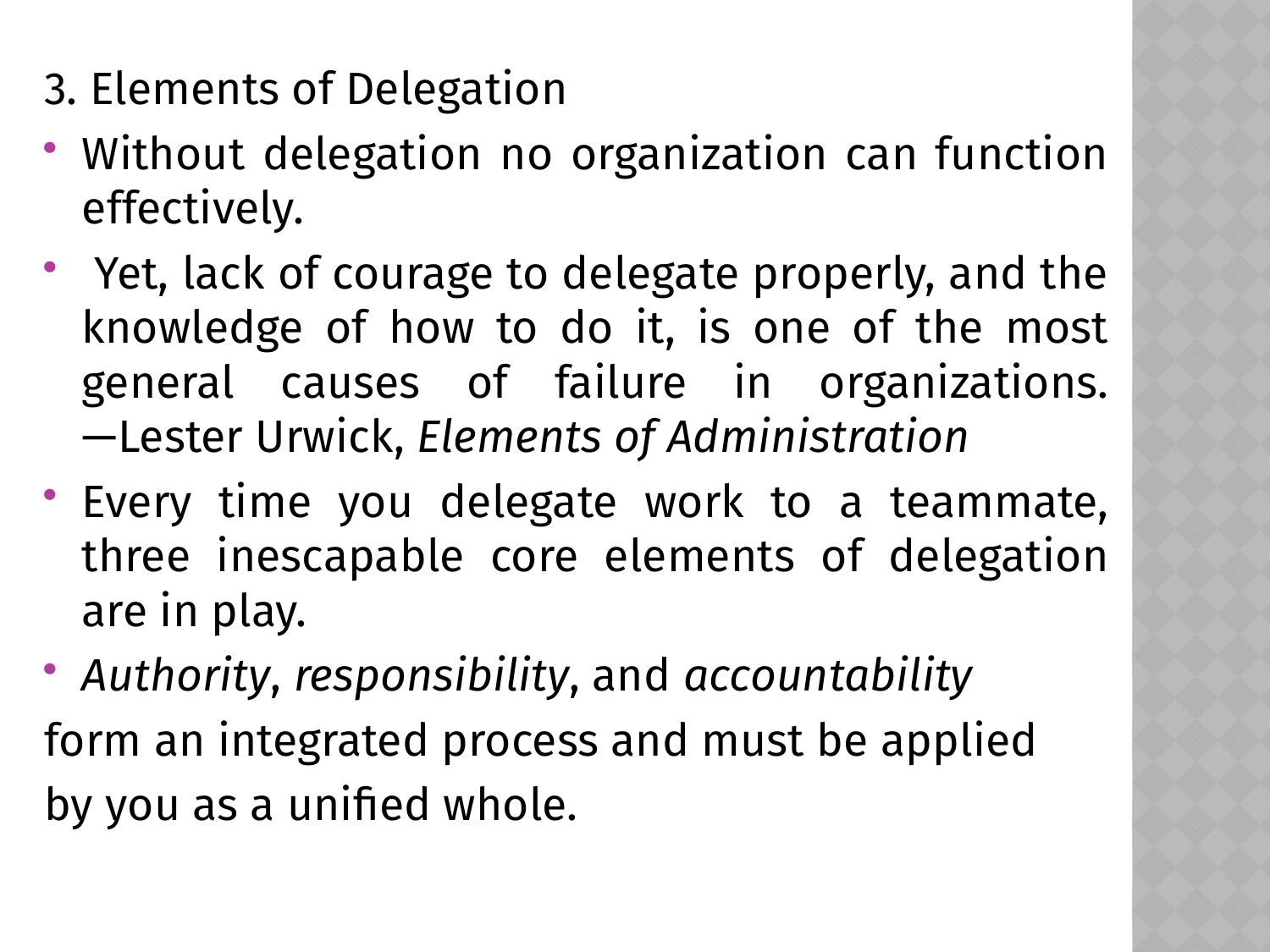

3. Elements of Delegation
Without delegation no organization can function effectively.
 Yet, lack of courage to delegate properly, and the knowledge of how to do it, is one of the most general causes of failure in organizations.
—Lester Urwick, Elements of Administration
Every time you delegate work to a teammate, three inescapable core elements of delegation are in play.
Authority, responsibility, and accountability
form an integrated process and must be applied
by you as a unified whole.